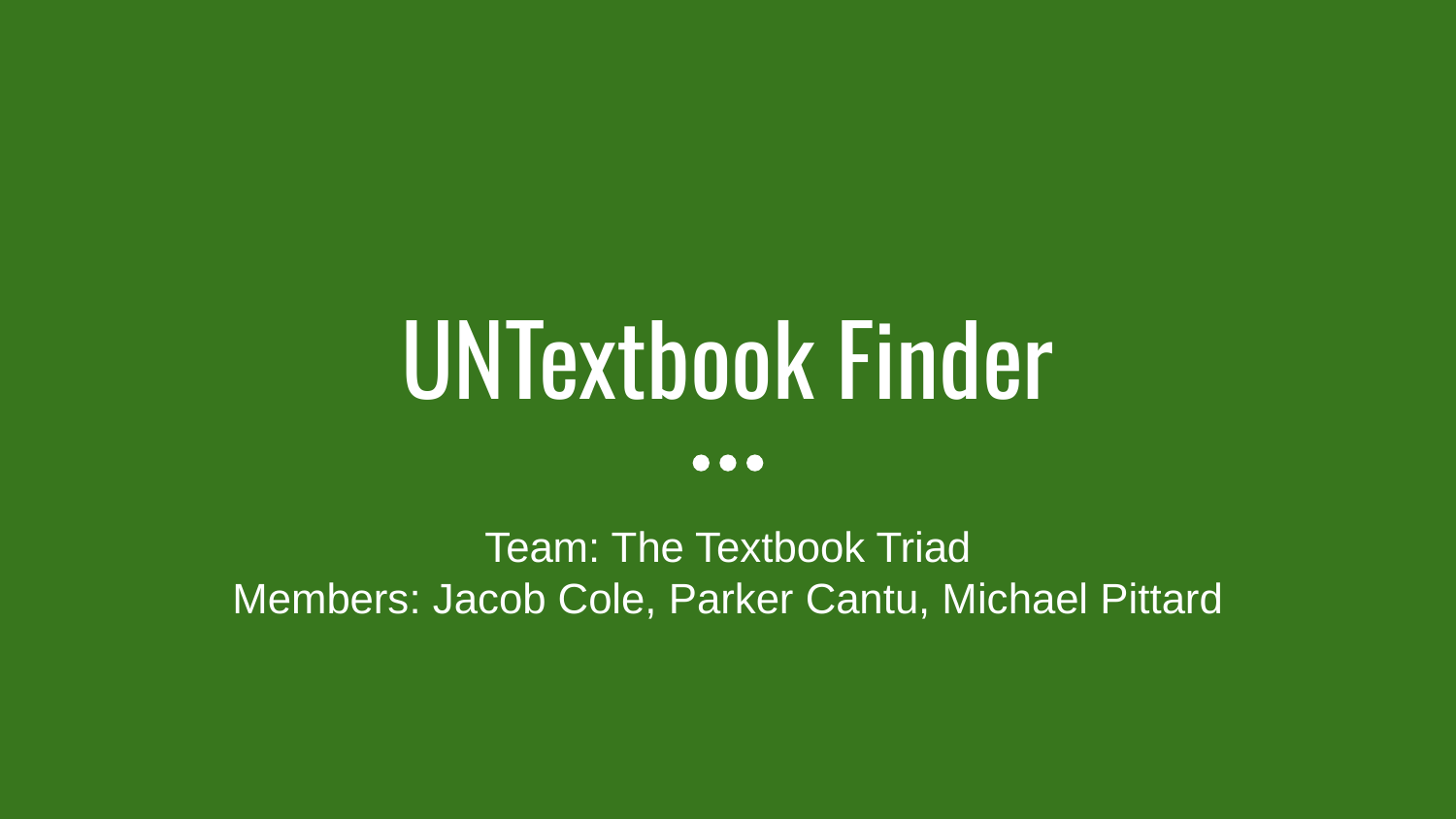

# UNTextbook Finder
Team: The Textbook Triad
Members: Jacob Cole, Parker Cantu, Michael Pittard